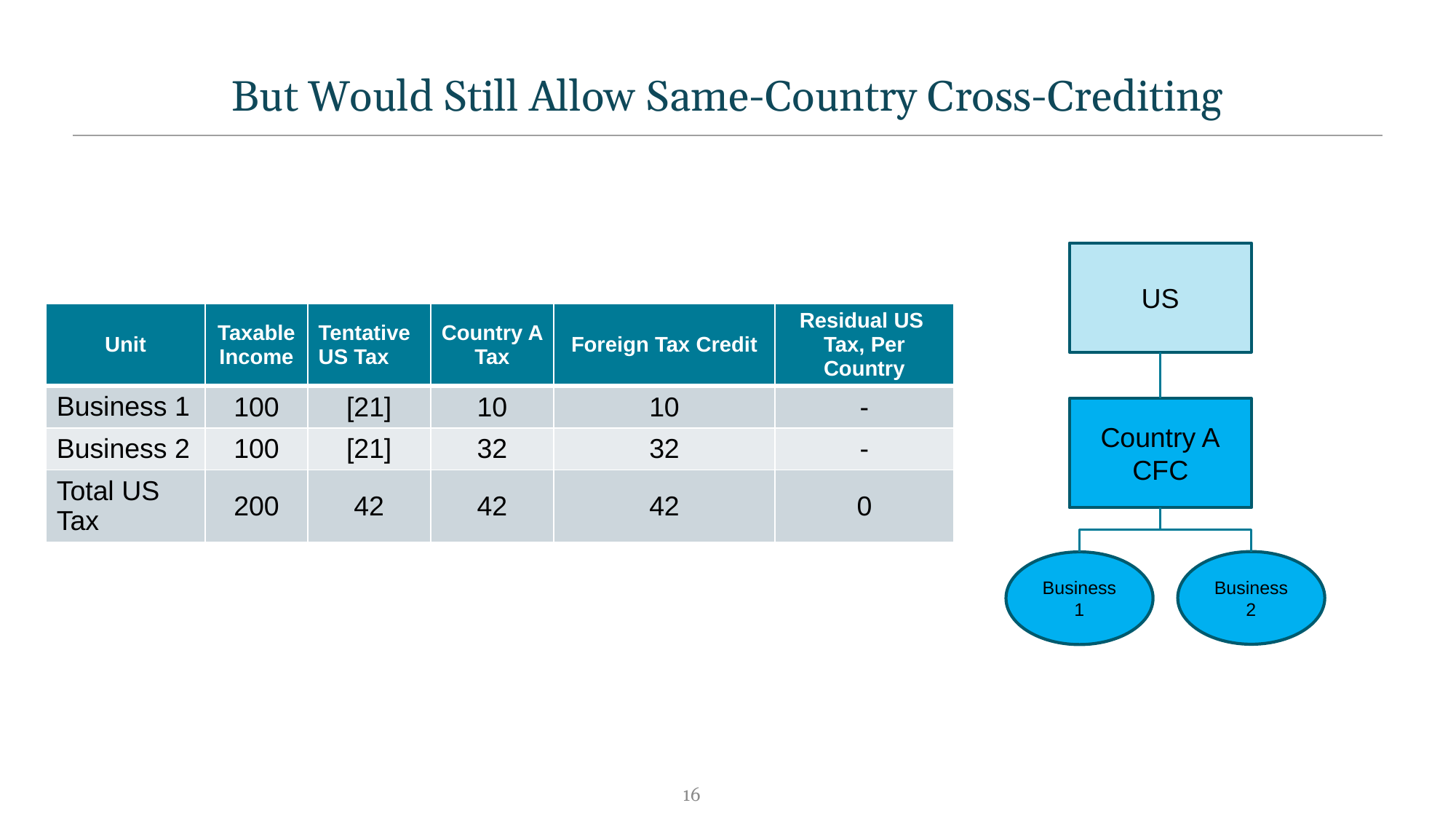

# But Would Still Allow Same-Country Cross-Crediting

US

| Unit | Taxable Income | Tentative US Tax | Country A Tax | Foreign Tax Credit | Residual US Tax, Per Country |
| --- | --- | --- | --- | --- | --- |
| Business 1 | 100 | [21] | 10 | 10 | - |
| Business 2 | 100 | [21] | 32 | 32 | - |
| Total US Tax | 200 | 42 | 42 | 42 | 0 |

Country A
CFC

Business 2
Business 1
16